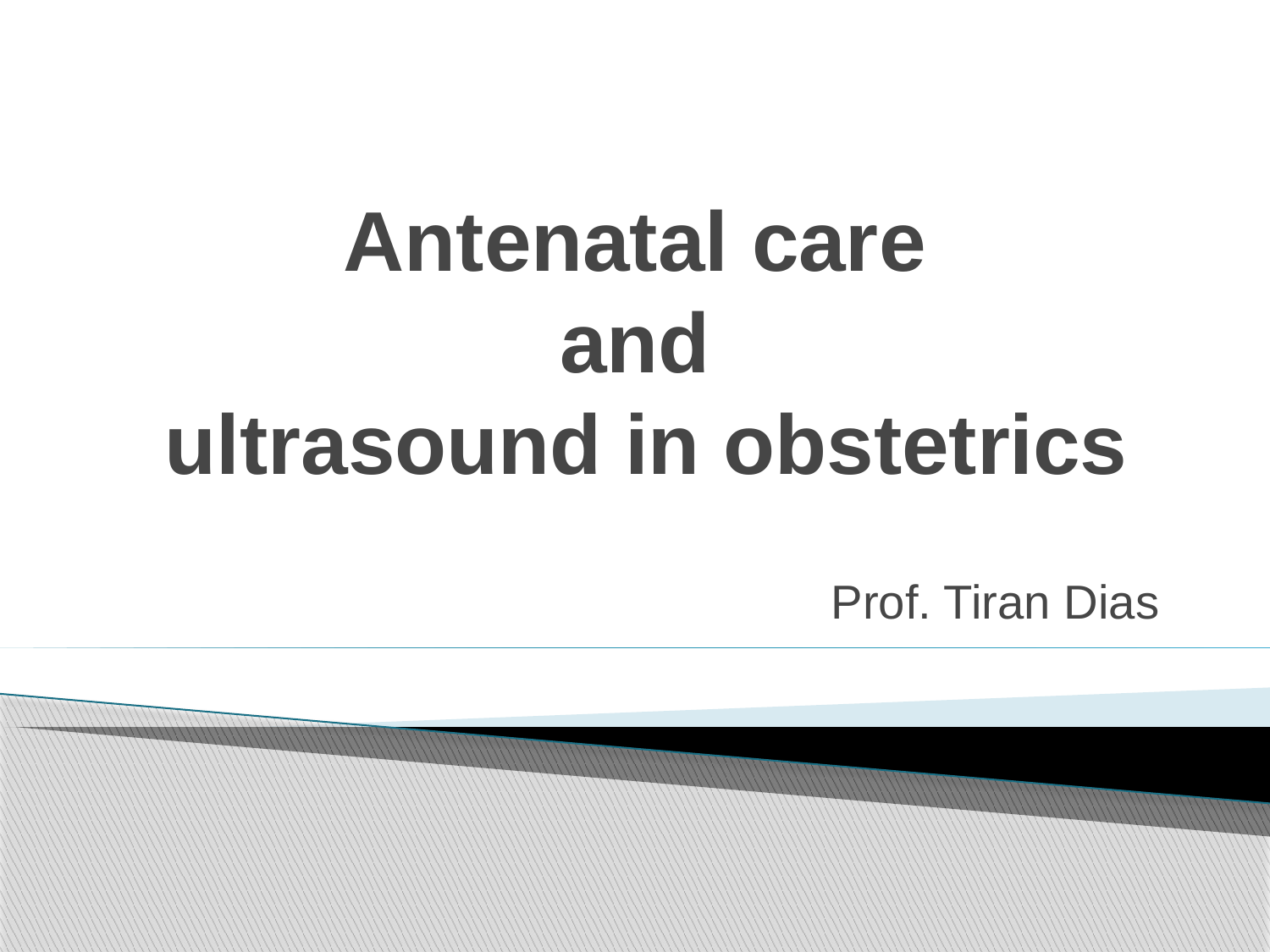

# Antenatal care and ultrasound in obstetrics

Prof. Tiran Dias